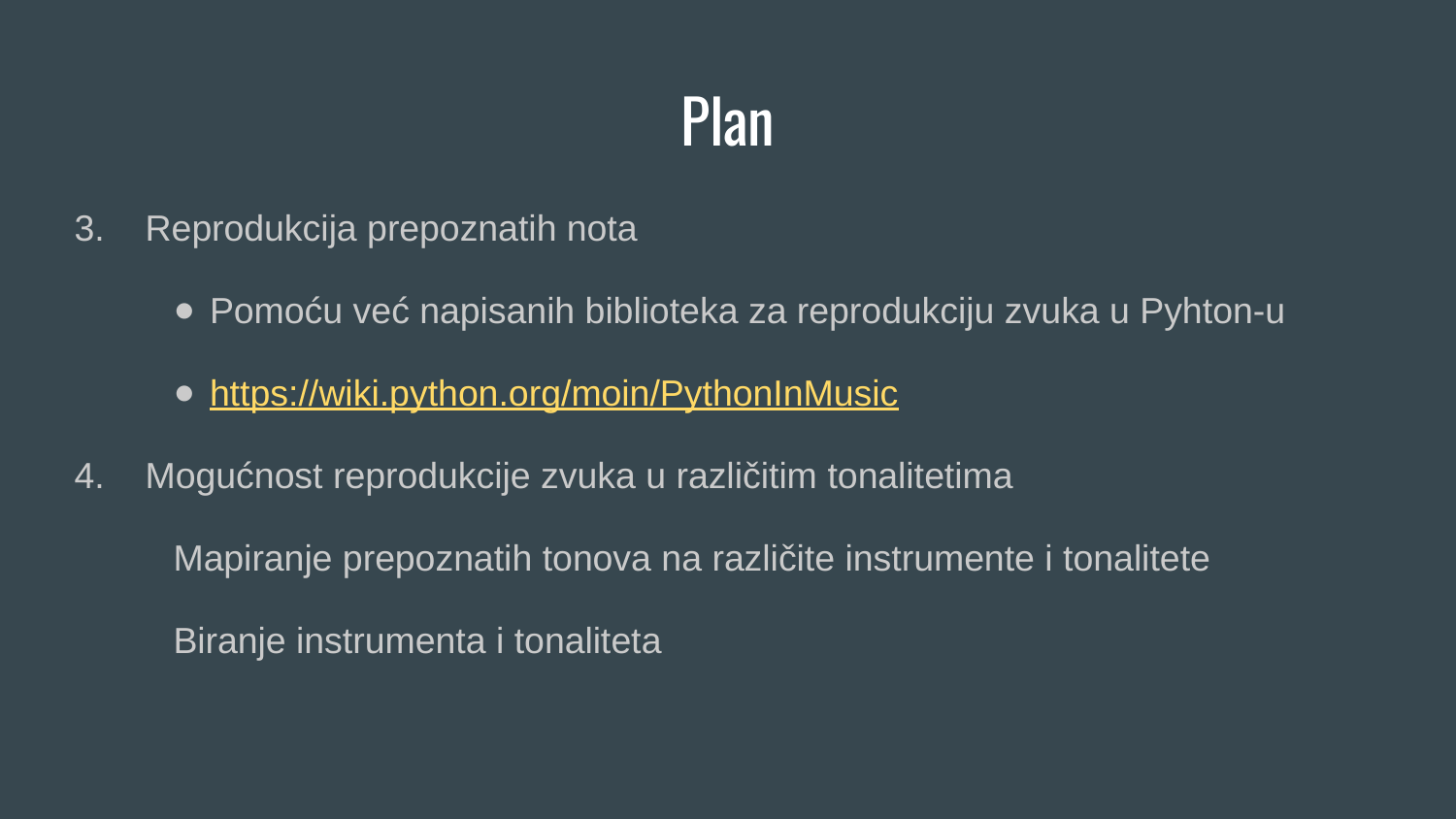

# Plan
 3.    Reprodukcija prepoznatih nota
Pomoću već napisanih biblioteka za reprodukciju zvuka u Pyhton-u
https://wiki.python.org/moin/PythonInMusic
 4.    Mogućnost reprodukcije zvuka u različitim tonalitetima
Mapiranje prepoznatih tonova na različite instrumente i tonalitete
Biranje instrumenta i tonaliteta